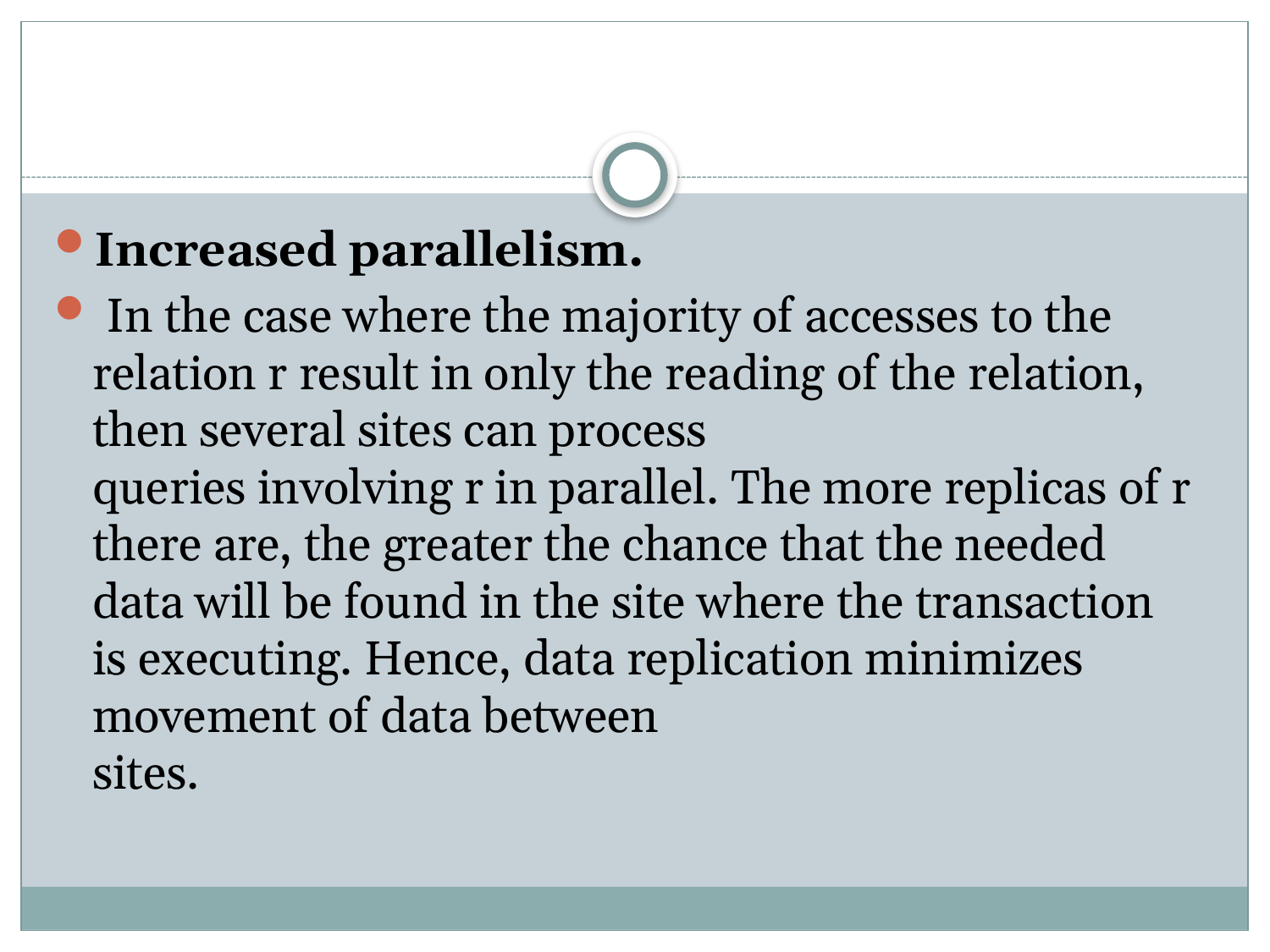

#
Increased parallelism.
 In the case where the majority of accesses to the relation r result in only the reading of the relation, then several sites can process
queries involving r in parallel. The more replicas of r there are, the greater the chance that the needed data will be found in the site where the transaction
is executing. Hence, data replication minimizes movement of data between
sites.